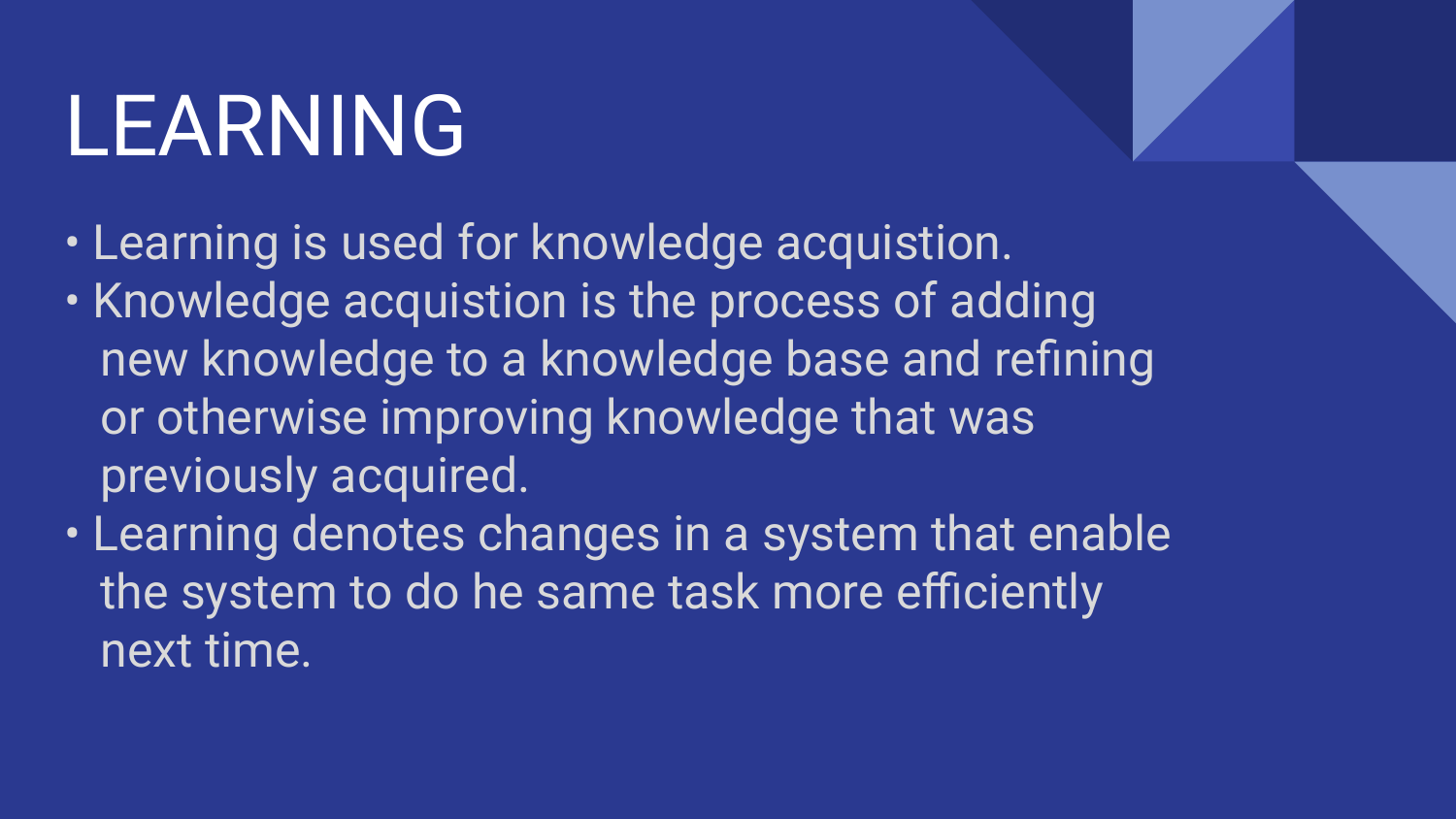

# LEARNING
• Learning is used for knowledge acquistion.
• Knowledge acquistion is the process of adding
   new knowledge to a knowledge base and refining
   or otherwise improving knowledge that was
   previously acquired.
• Learning denotes changes in a system that enable
   the system to do he same task more efficiently
   next time.